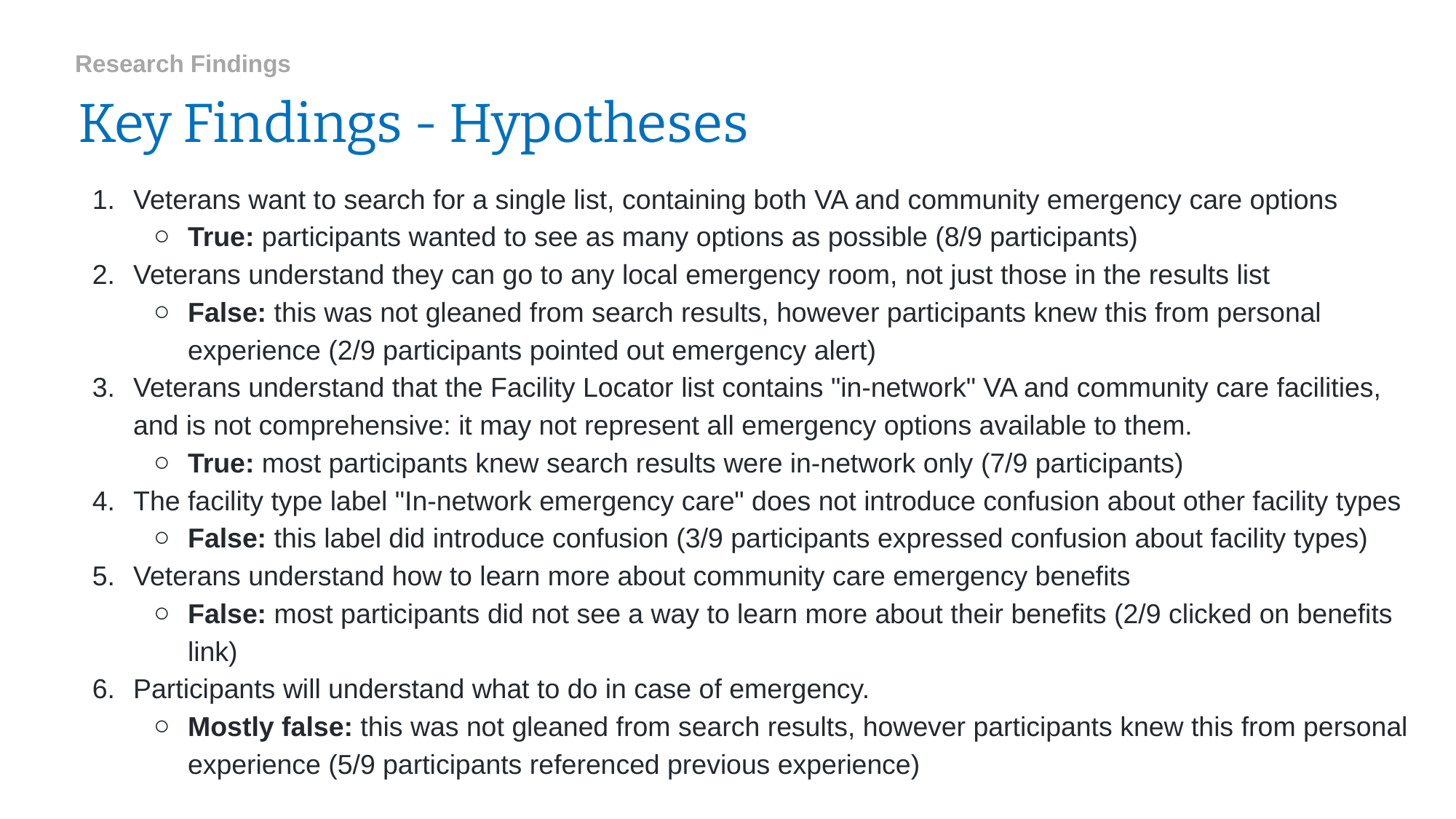

Research Findings
# Key Findings - Hypotheses
Veterans want to search for a single list, containing both VA and community emergency care options
True: participants wanted to see as many options as possible (8/9 participants)
Veterans understand they can go to any local emergency room, not just those in the results list
False: this was not gleaned from search results, however participants knew this from personal experience (2/9 participants pointed out emergency alert)
Veterans understand that the Facility Locator list contains "in-network" VA and community care facilities, and is not comprehensive: it may not represent all emergency options available to them.
True: most participants knew search results were in-network only (7/9 participants)
The facility type label "In-network emergency care" does not introduce confusion about other facility types
False: this label did introduce confusion (3/9 participants expressed confusion about facility types)
Veterans understand how to learn more about community care emergency benefits
False: most participants did not see a way to learn more about their benefits (2/9 clicked on benefits link)
Participants will understand what to do in case of emergency.
Mostly false: this was not gleaned from search results, however participants knew this from personal experience (5/9 participants referenced previous experience)